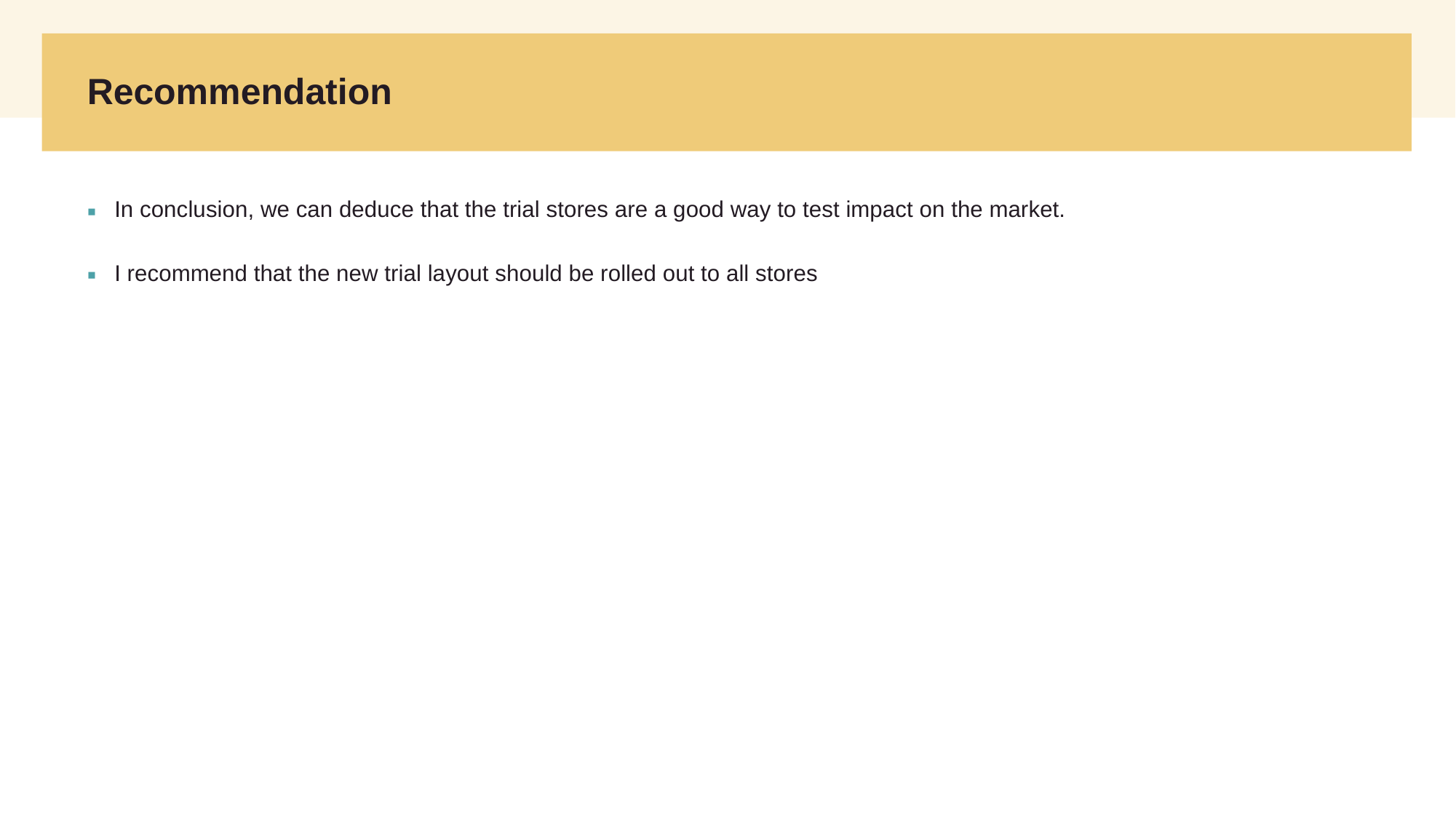

# Recommendation
In conclusion, we can deduce that the trial stores are a good way to test impact on the market.
I recommend that the new trial layout should be rolled out to all stores